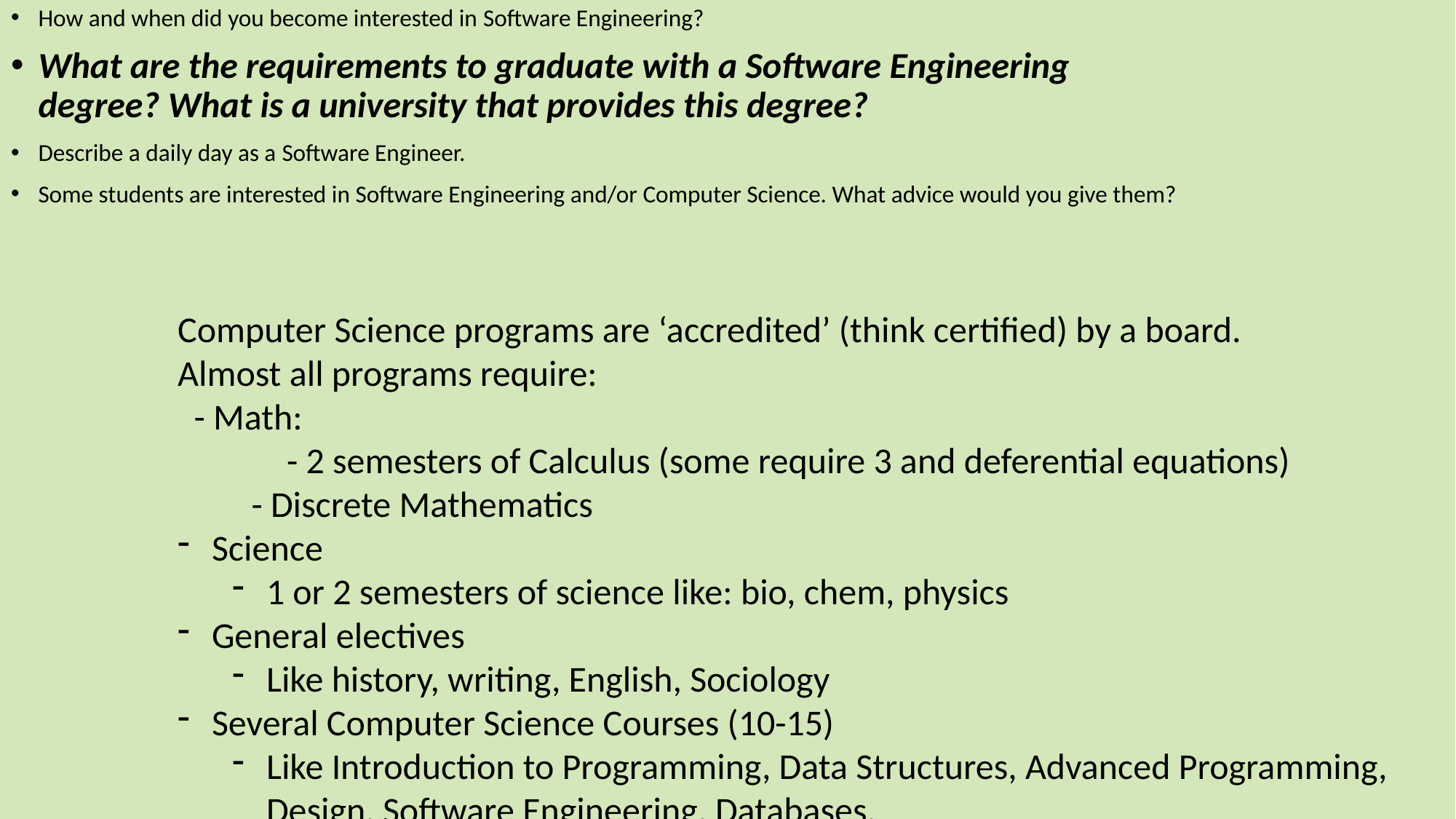

How and when did you become interested in Software Engineering?
What are the requirements to graduate with a Software Engineering degree? What is a university that provides this degree?
Describe a daily day as a Software Engineer.
Some students are interested in Software Engineering and/or Computer Science. What advice would you give them?

Computer Science programs are ‘accredited’ (think certified) by a board.
Almost all programs require:
  - Math:
	- 2 semesters of Calculus (some require 3 and deferential equations)
         - Discrete Mathematics
Science
1 or 2 semesters of science like: bio, chem, physics
General electives
Like history, writing, English, Sociology
Several Computer Science Courses (10-15)
Like Introduction to Programming, Data Structures, Advanced Programming, Design, Software Engineering, Databases,